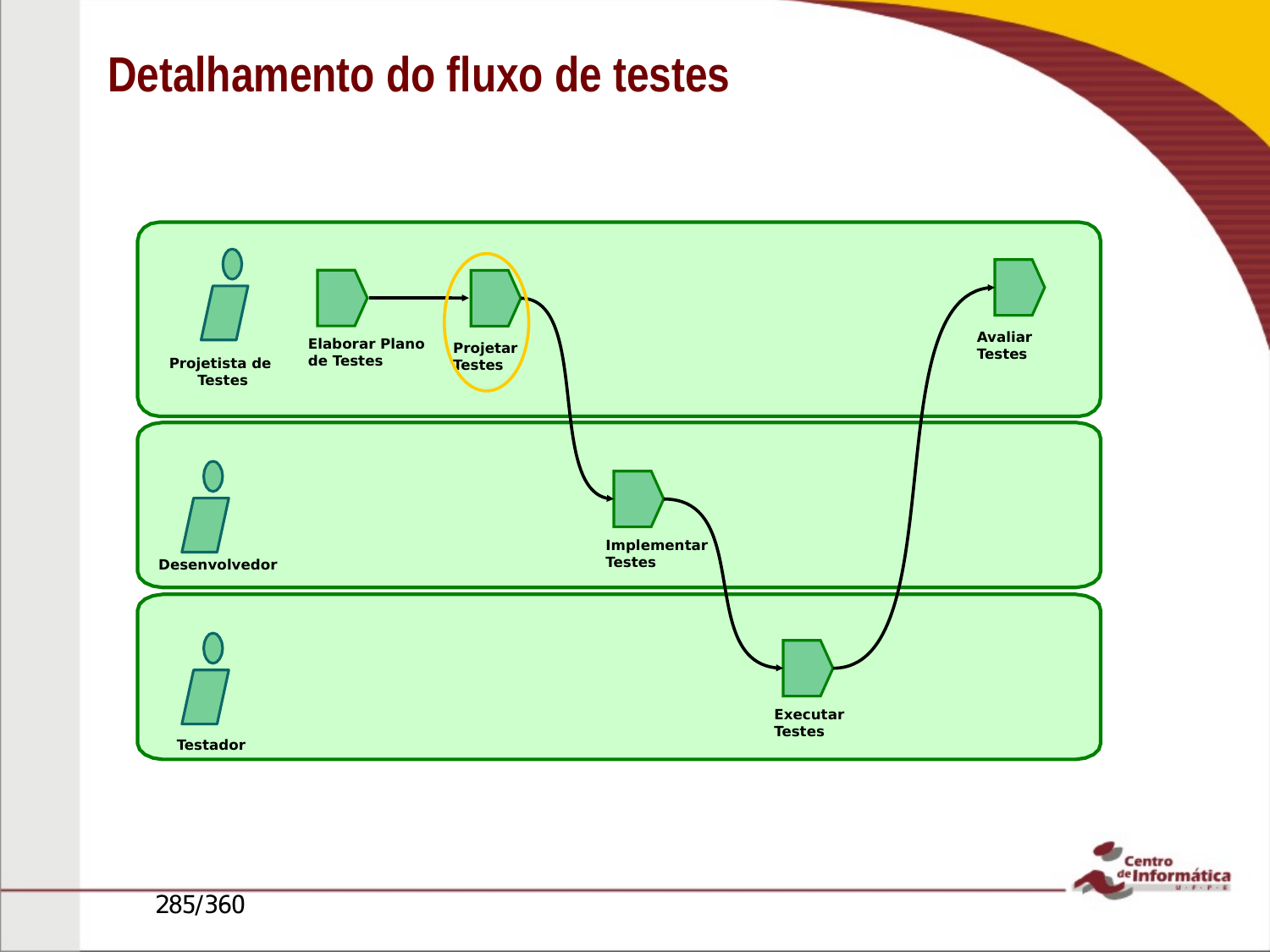

Detalhamento do fluxo de testes

Avaliar
Testes

Elaborar Plano
de Testes
Projetar
Testes

Projetista de
Testes

Implementar
Testes
Desenvolvedor

Executar
Testes
Testador

285/360